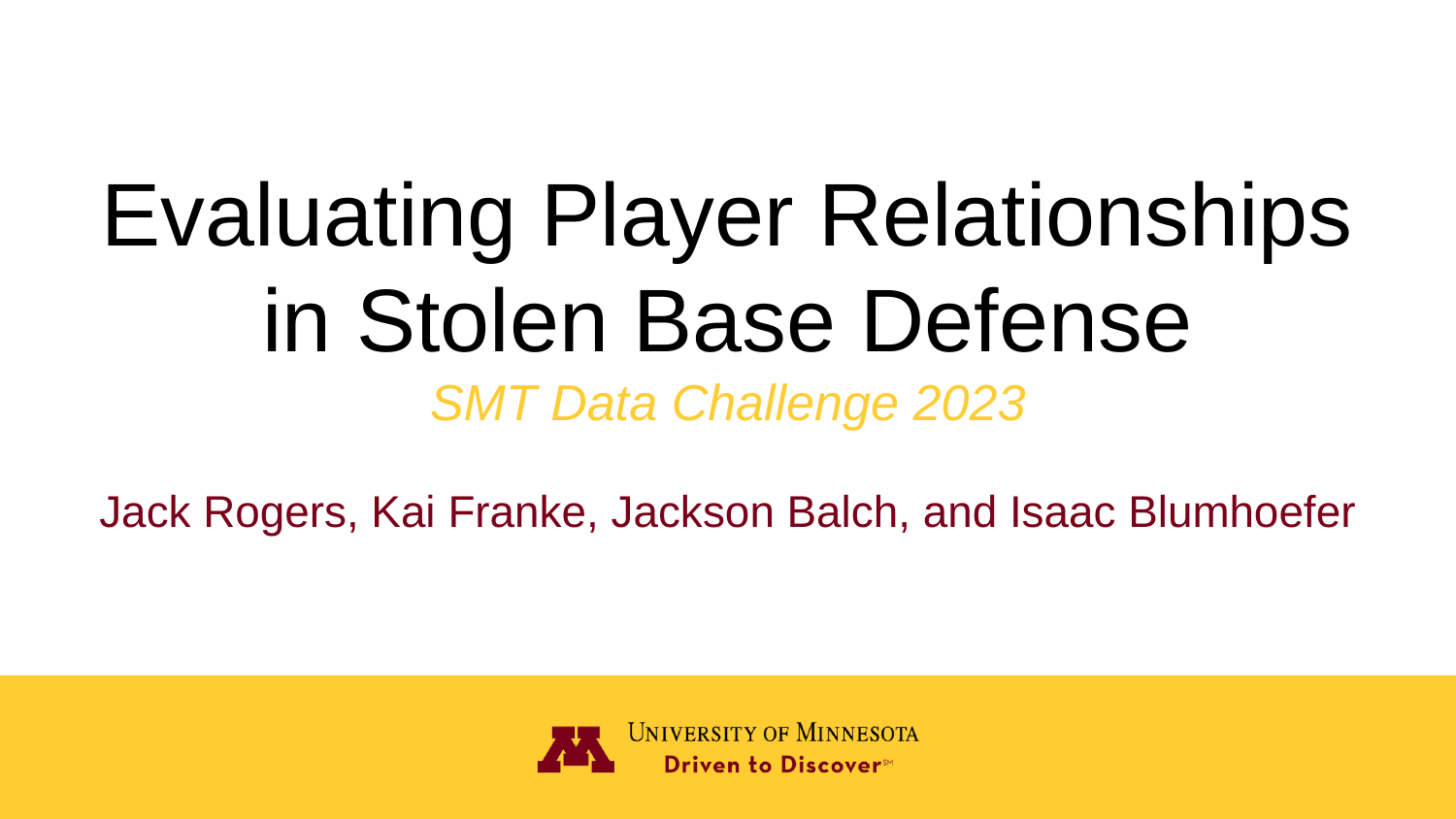

# Evaluating Player Relationships in Stolen Base Defense
SMT Data Challenge 2023
Jack Rogers, Kai Franke, Jackson Balch, and Isaac Blumhoefer